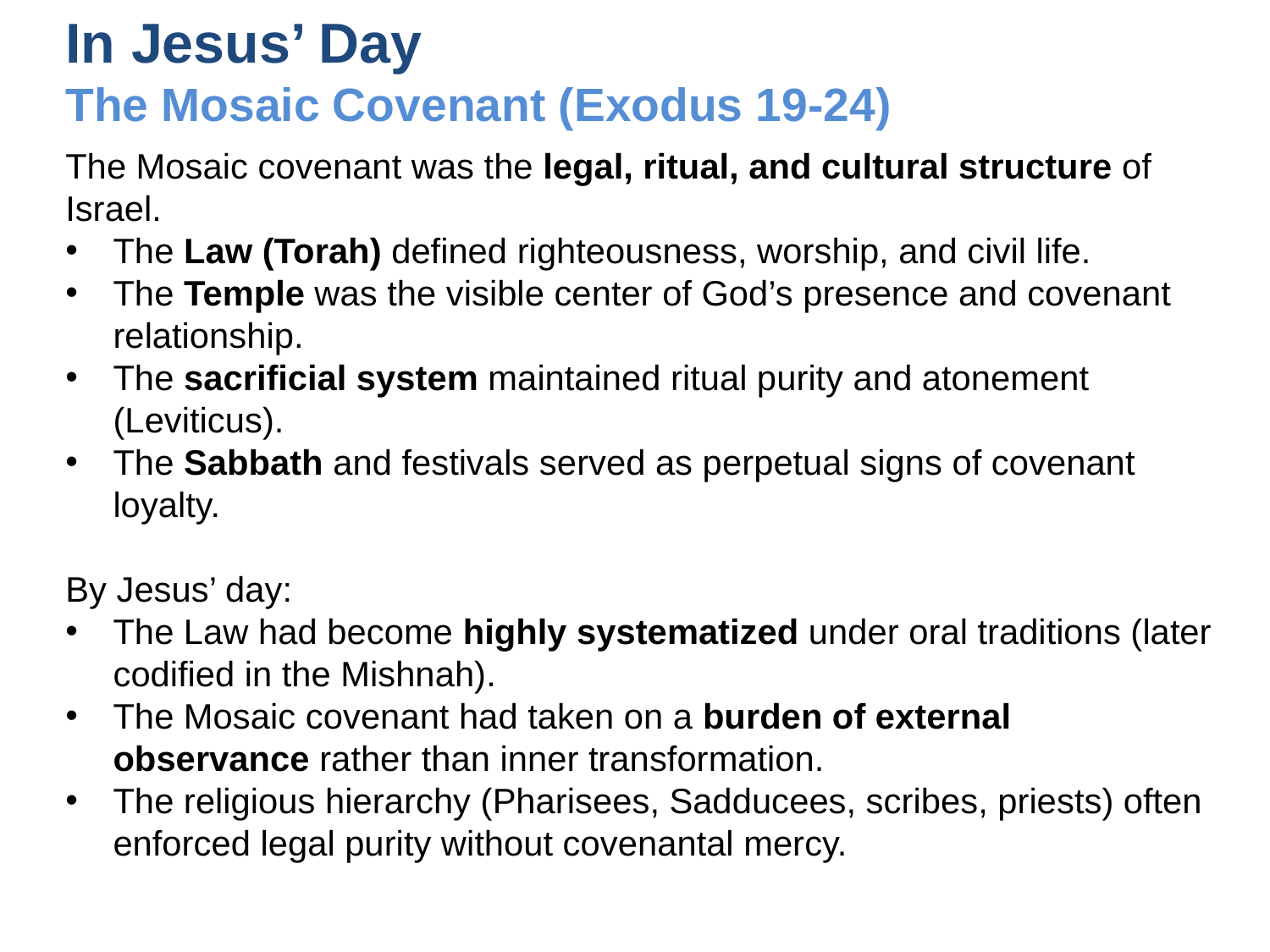

In Jesus’ Day
The Mosaic Covenant (Exodus 19-24)
The Mosaic covenant was the legal, ritual, and cultural structure of Israel.
The Law (Torah) defined righteousness, worship, and civil life.
The Temple was the visible center of God’s presence and covenant relationship.
The sacrificial system maintained ritual purity and atonement (Leviticus).
The Sabbath and festivals served as perpetual signs of covenant loyalty.

By Jesus’ day:
The Law had become highly systematized under oral traditions (later codified in the Mishnah).
The Mosaic covenant had taken on a burden of external observance rather than inner transformation.
The religious hierarchy (Pharisees, Sadducees, scribes, priests) often enforced legal purity without covenantal mercy.